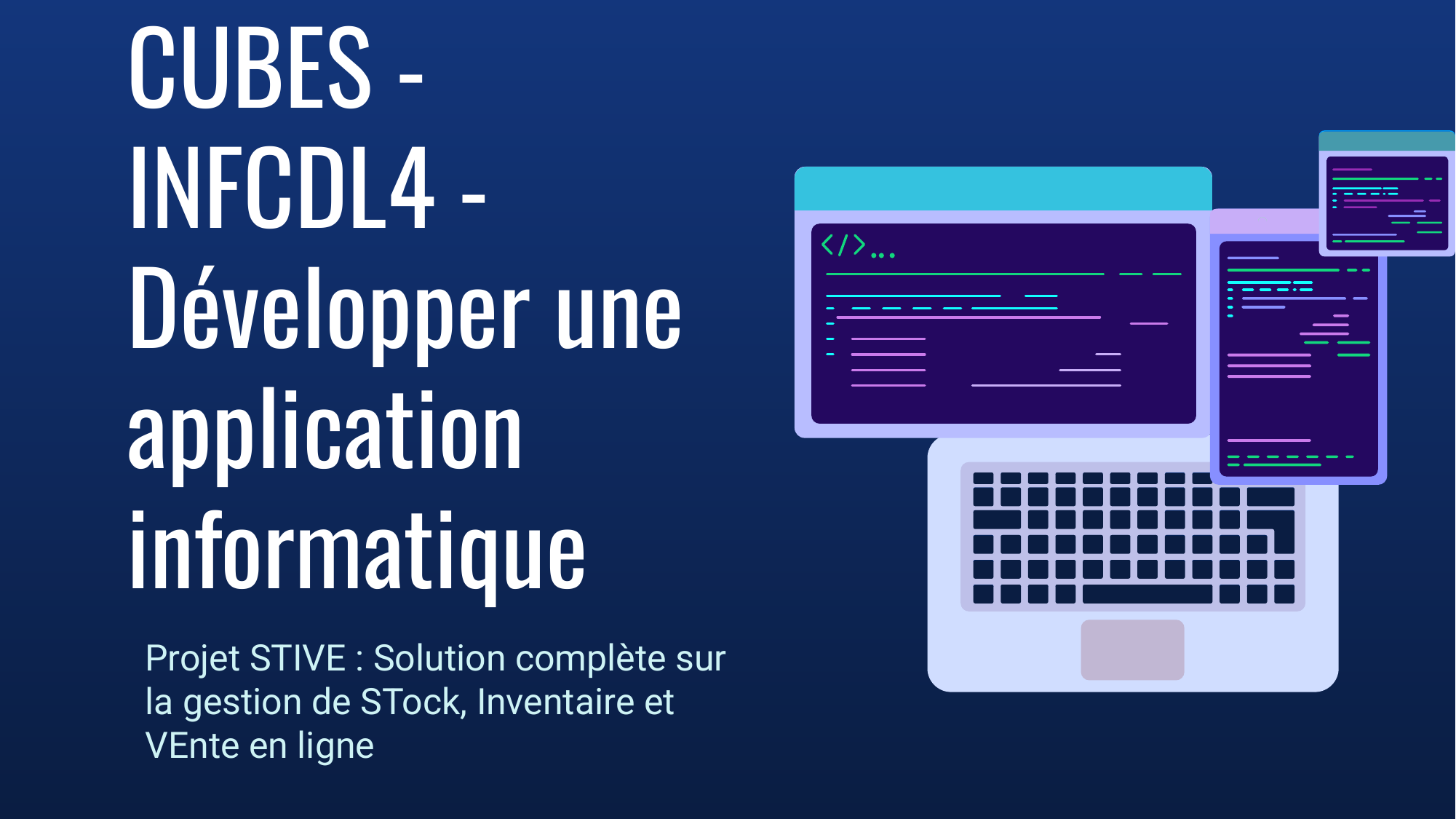

# CUBES - INFCDL4 - Développer une application informatique

Projet STIVE : Solution complète sur la gestion de STock, Inventaire et VEnte en ligne